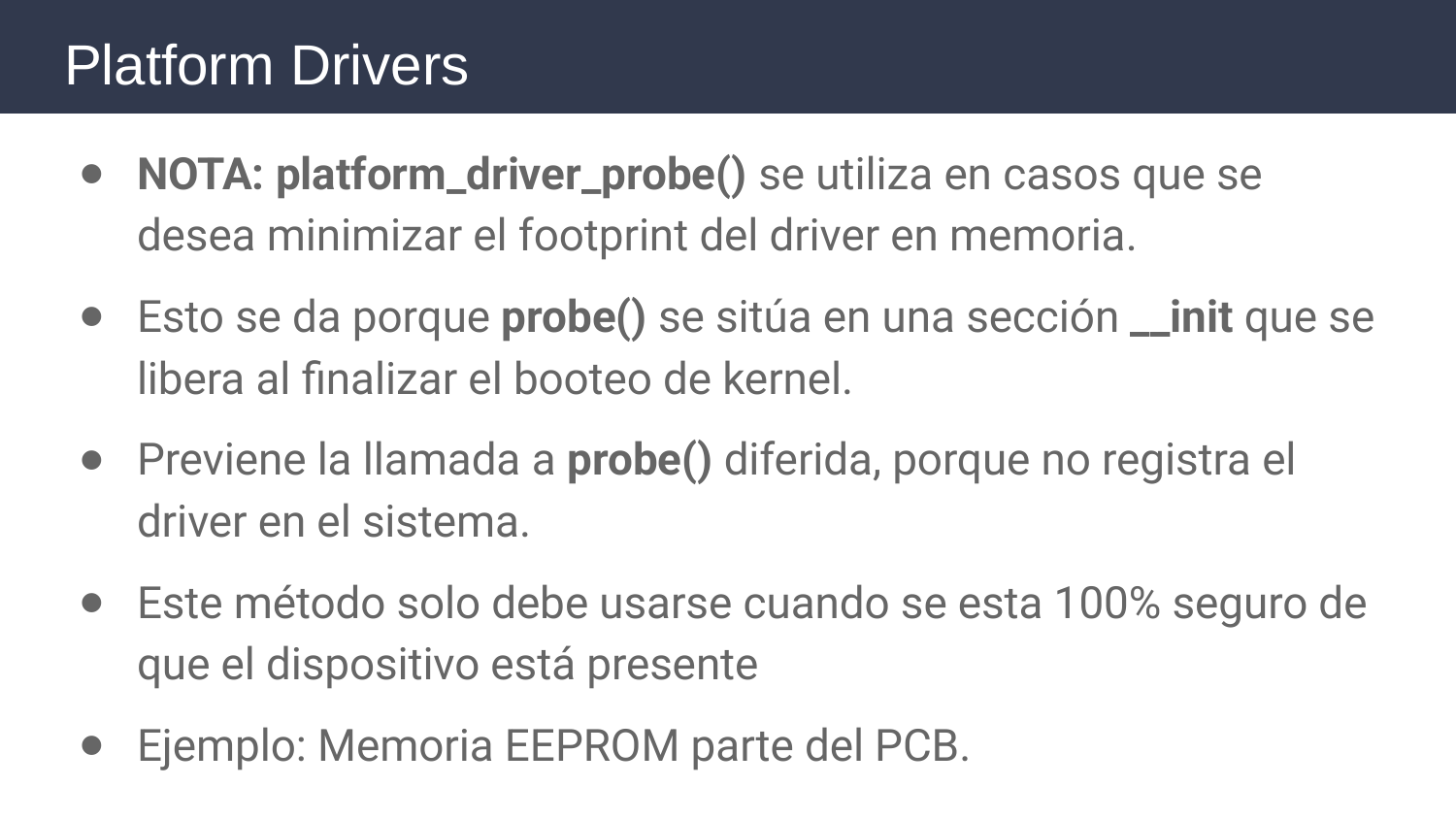

# Platform Drivers

NOTA: platform_driver_probe() se utiliza en casos que se desea minimizar el footprint del driver en memoria.
Esto se da porque probe() se sitúa en una sección __init que se libera al finalizar el booteo de kernel.
Previene la llamada a probe() diferida, porque no registra el driver en el sistema.
Este método solo debe usarse cuando se esta 100% seguro de que el dispositivo está presente
Ejemplo: Memoria EEPROM parte del PCB.